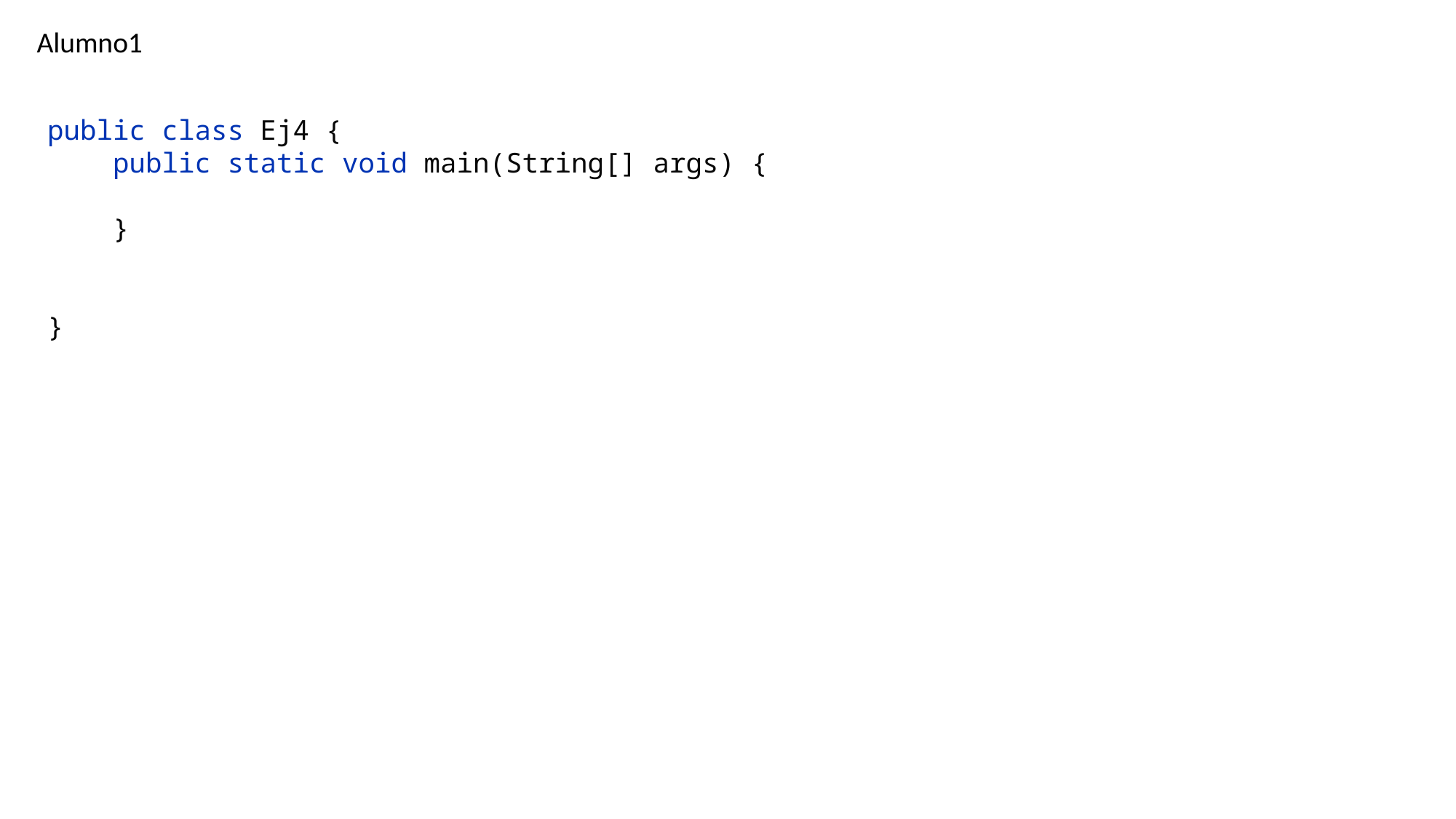

# Alumno1
public class Ej4 {
    public static void main(String[] args) {
    }
}